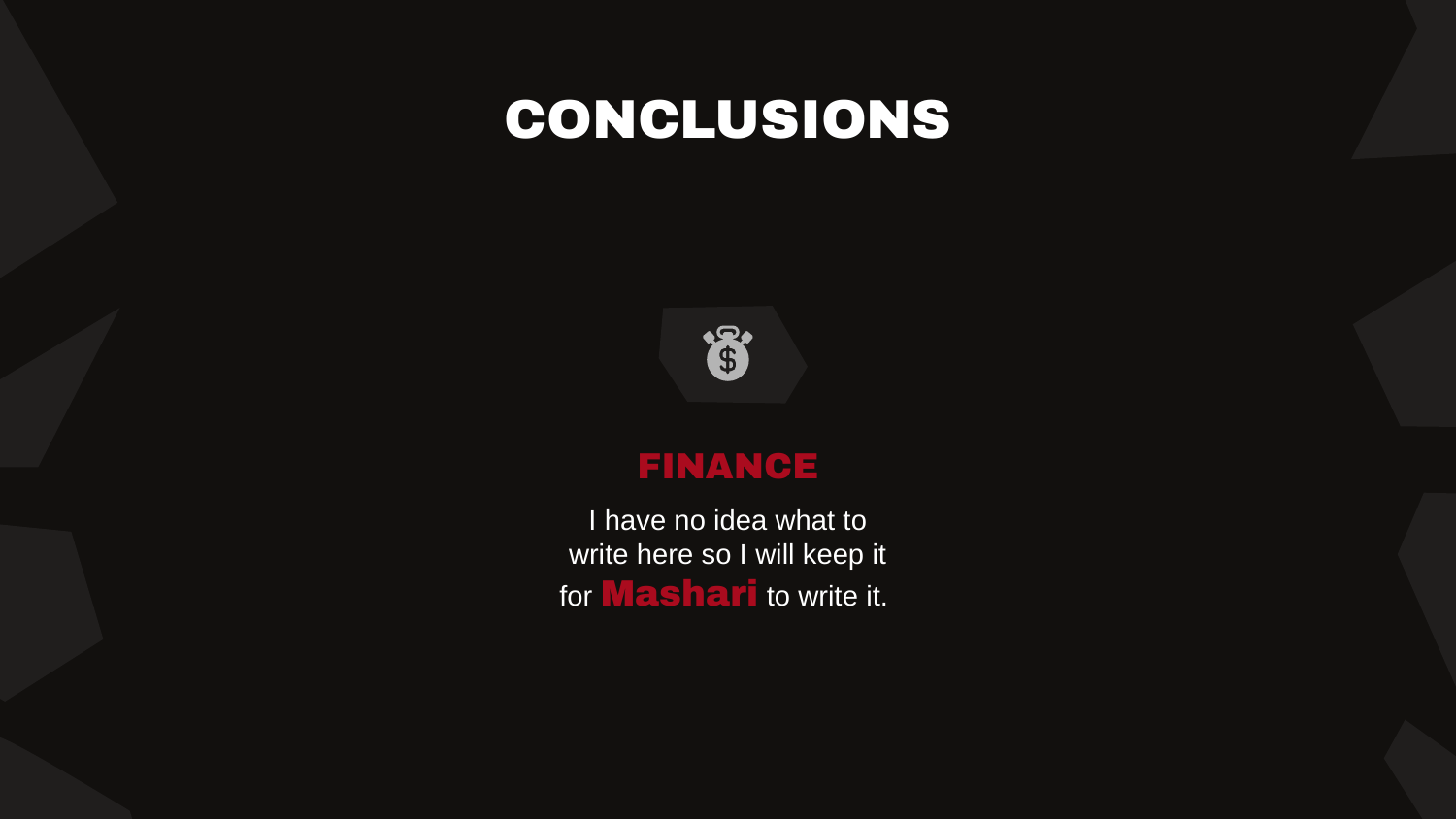

# CONCLUSIONS

FINANCE
I have no idea what to write here so I will keep it for Mashari to write it.